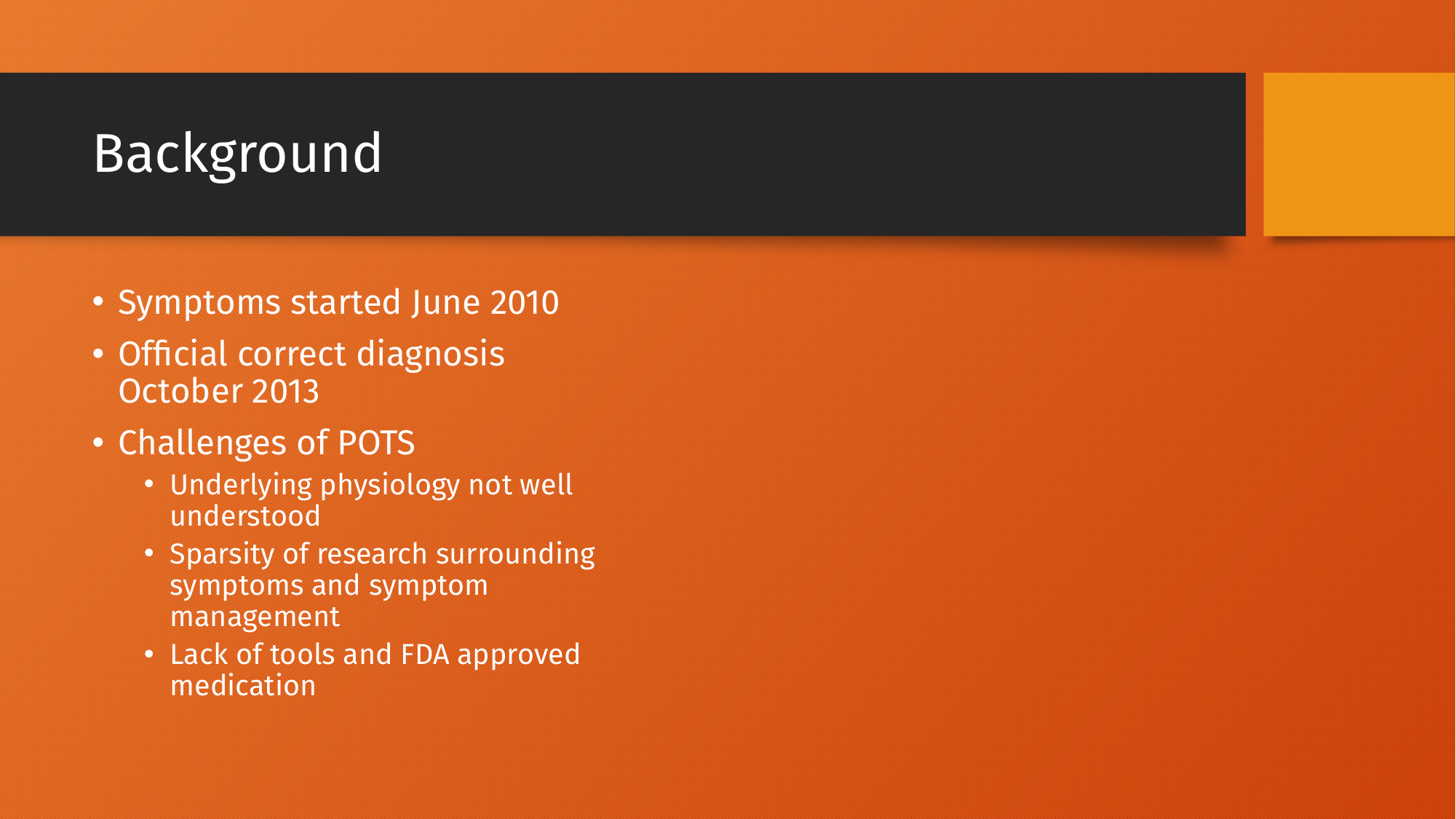

# Background
Symptoms started June 2010
Official correct diagnosis October 2013
Challenges of POTS
Underlying physiology not well understood
Sparsity of research surrounding symptoms and symptom management
Lack of tools and FDA approved medication